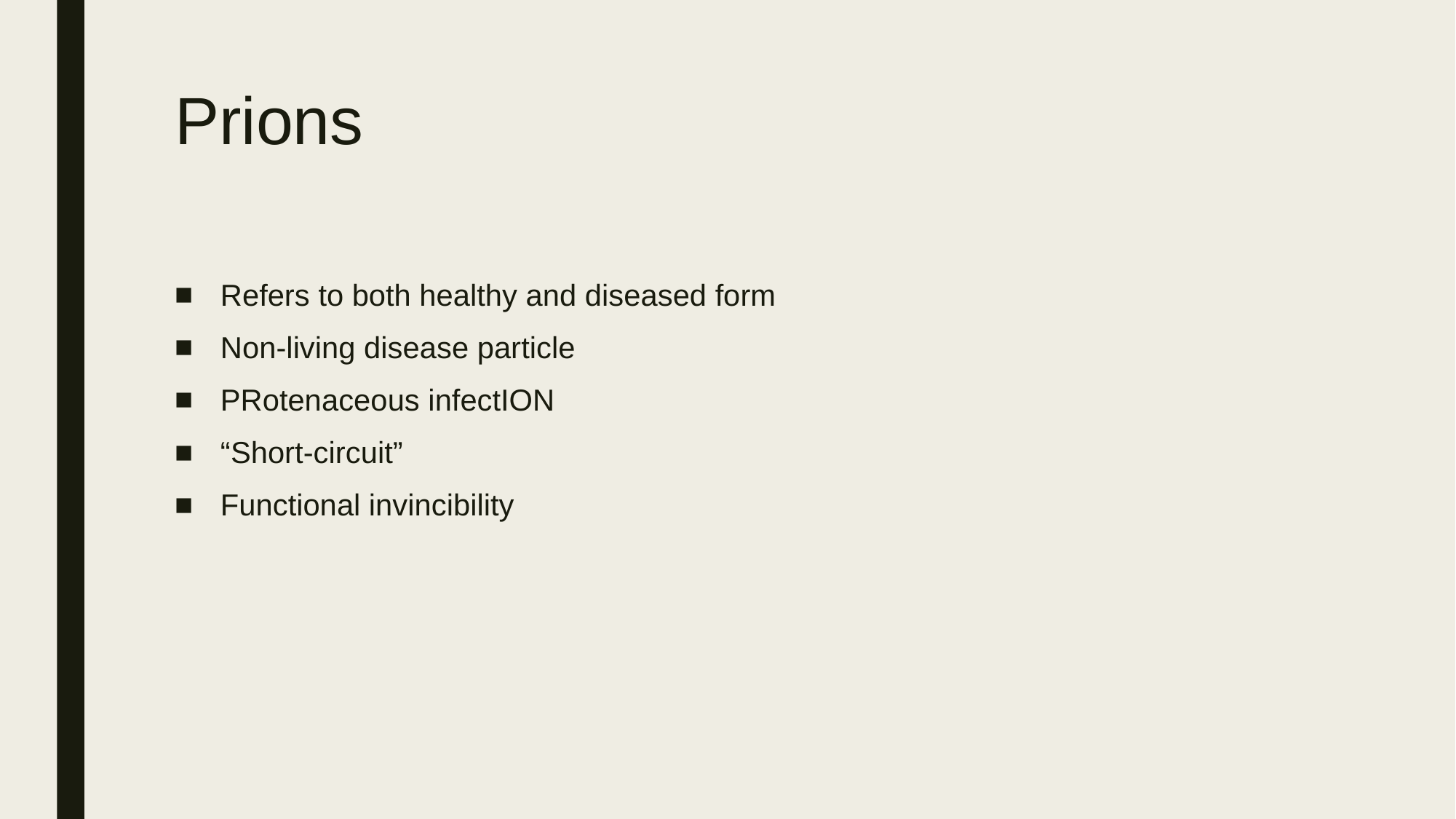

# Prions
Refers to both healthy and diseased form
Non-living disease particle
PRotenaceous infectION
“Short-circuit”
Functional invincibility